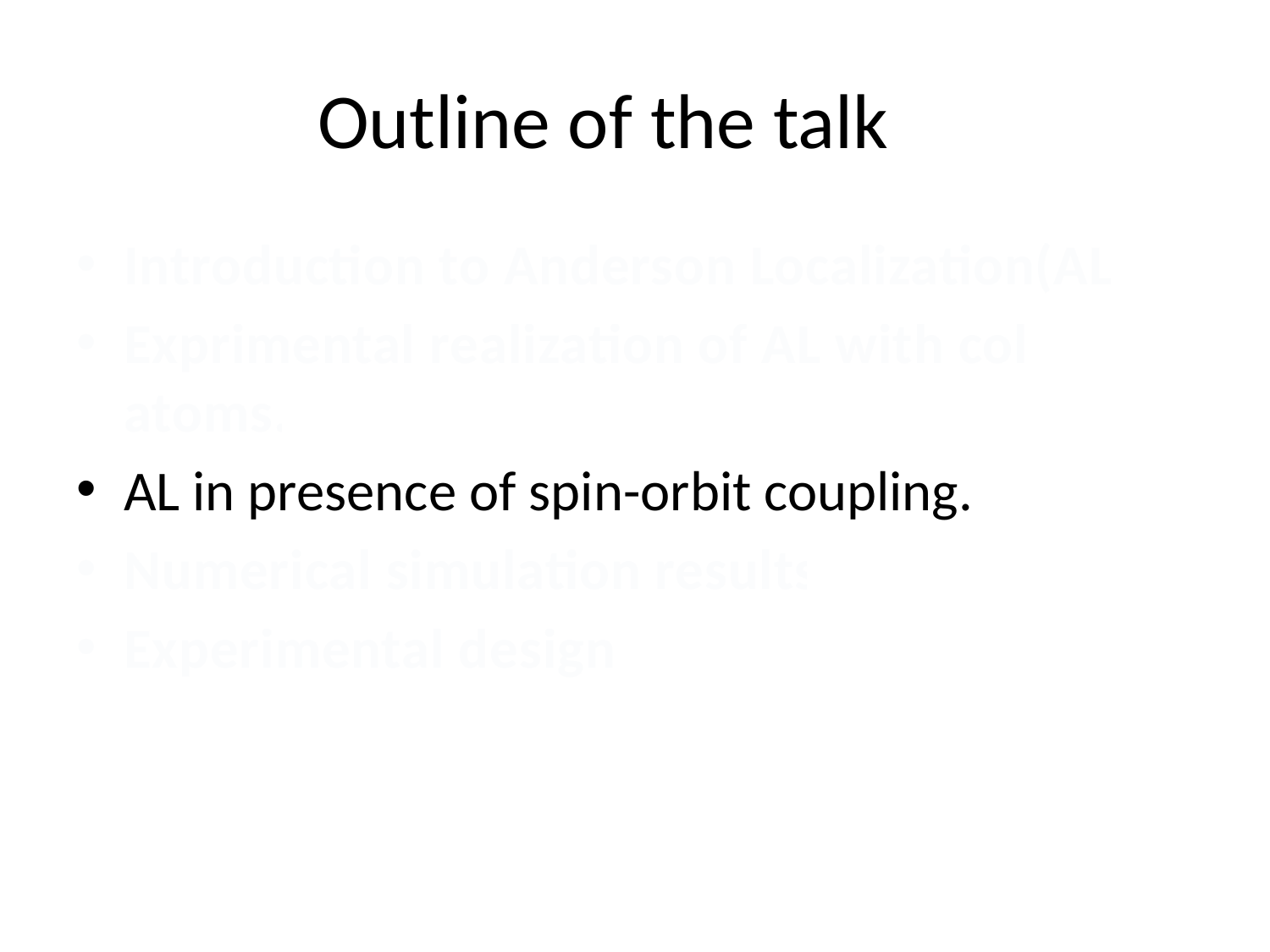

# Outline of the talk
Introduction to Anderson Localization(AL).
Exprimental realization of AL with cold atoms.
AL in presence of spin-orbit coupling.
Numerical simulation results.
Experimental design.